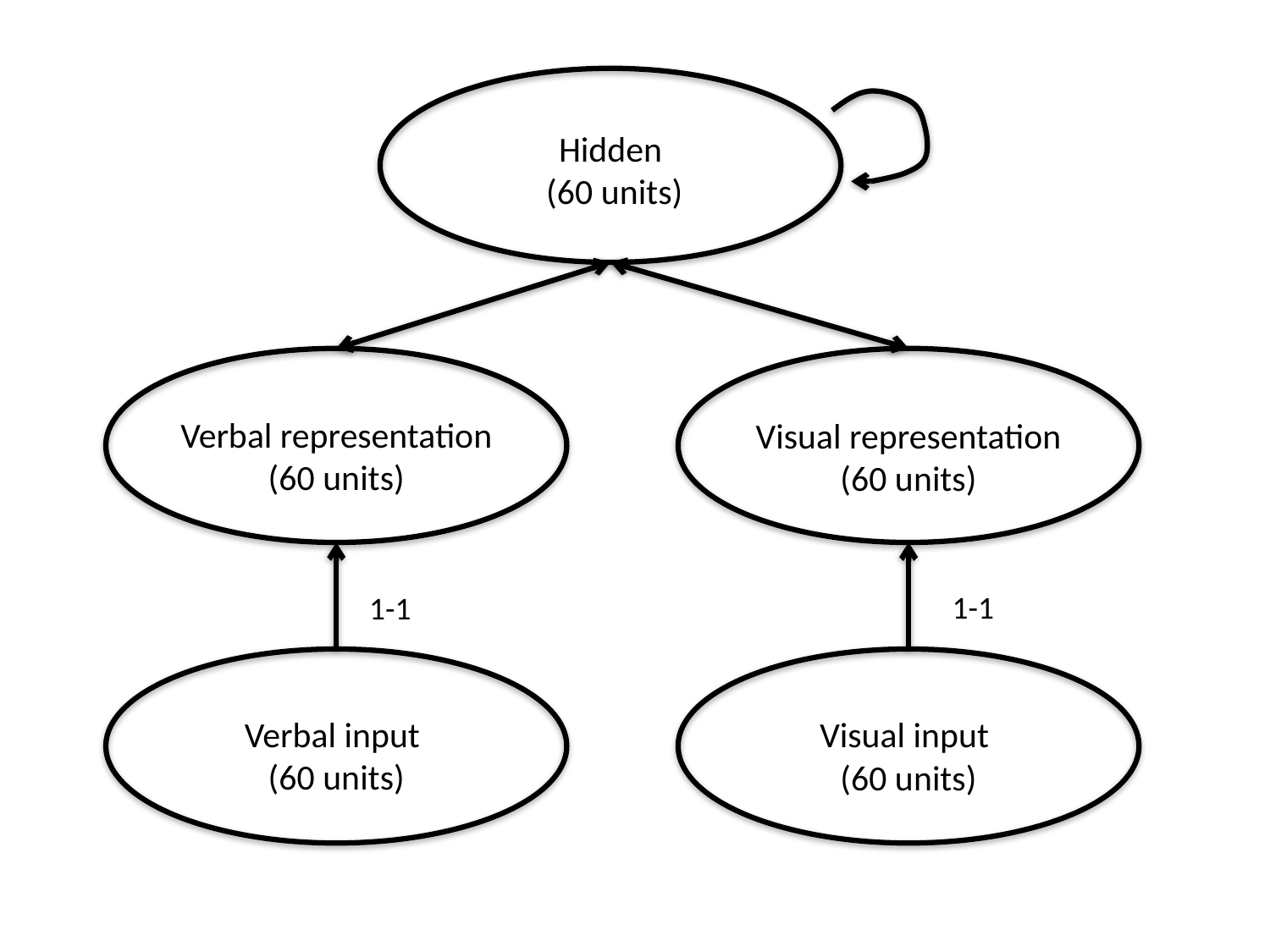

Hidden
 (60 units)

Verbal representation (60 units)
Visual representation (60 units)
1-1
1-1

Verbal input
(60 units)
Visual input
(60 units)